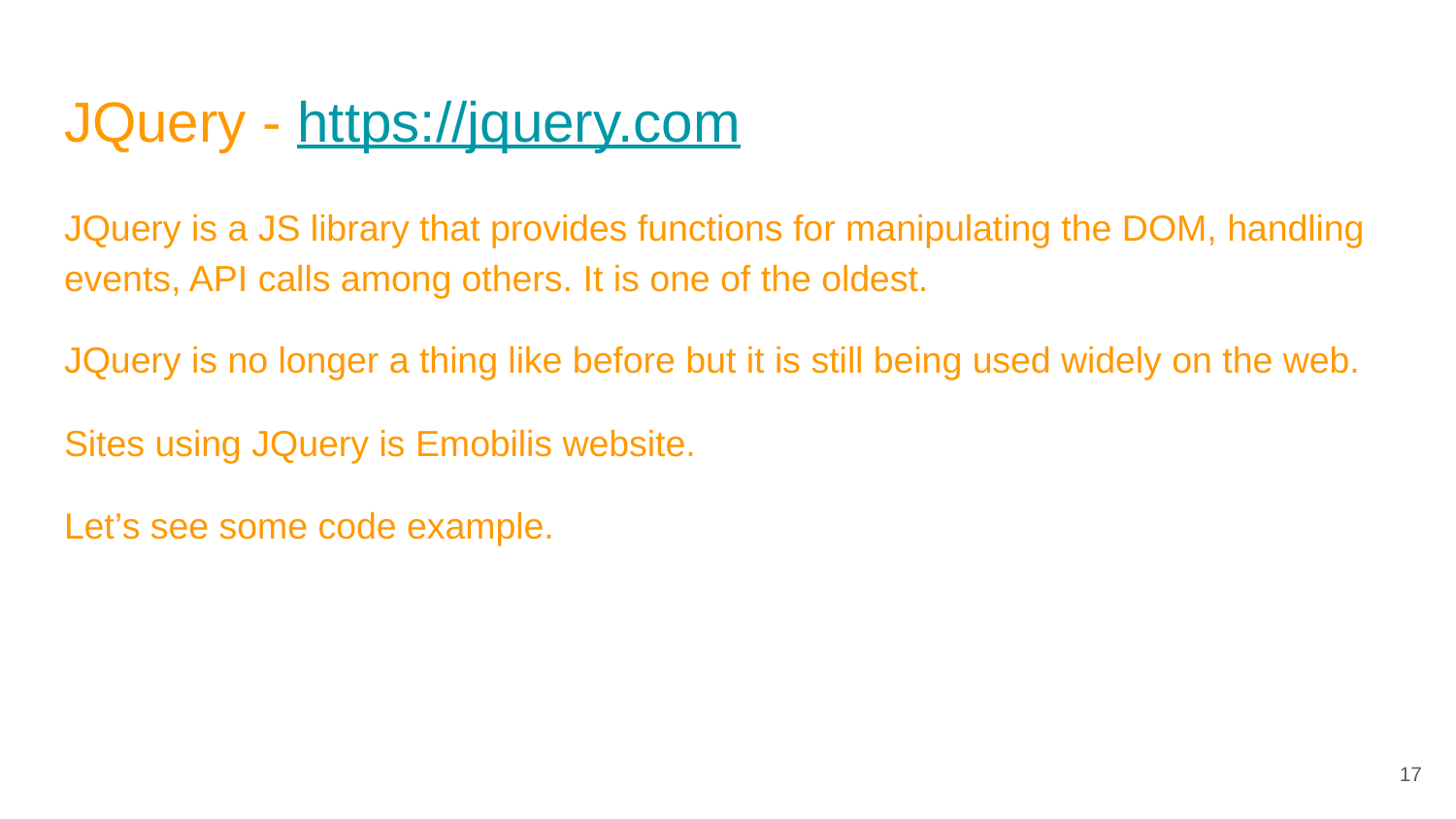

# JQuery - https://jquery.com
JQuery is a JS library that provides functions for manipulating the DOM, handling events, API calls among others. It is one of the oldest.
JQuery is no longer a thing like before but it is still being used widely on the web.
Sites using JQuery is Emobilis website.
Let’s see some code example.
17